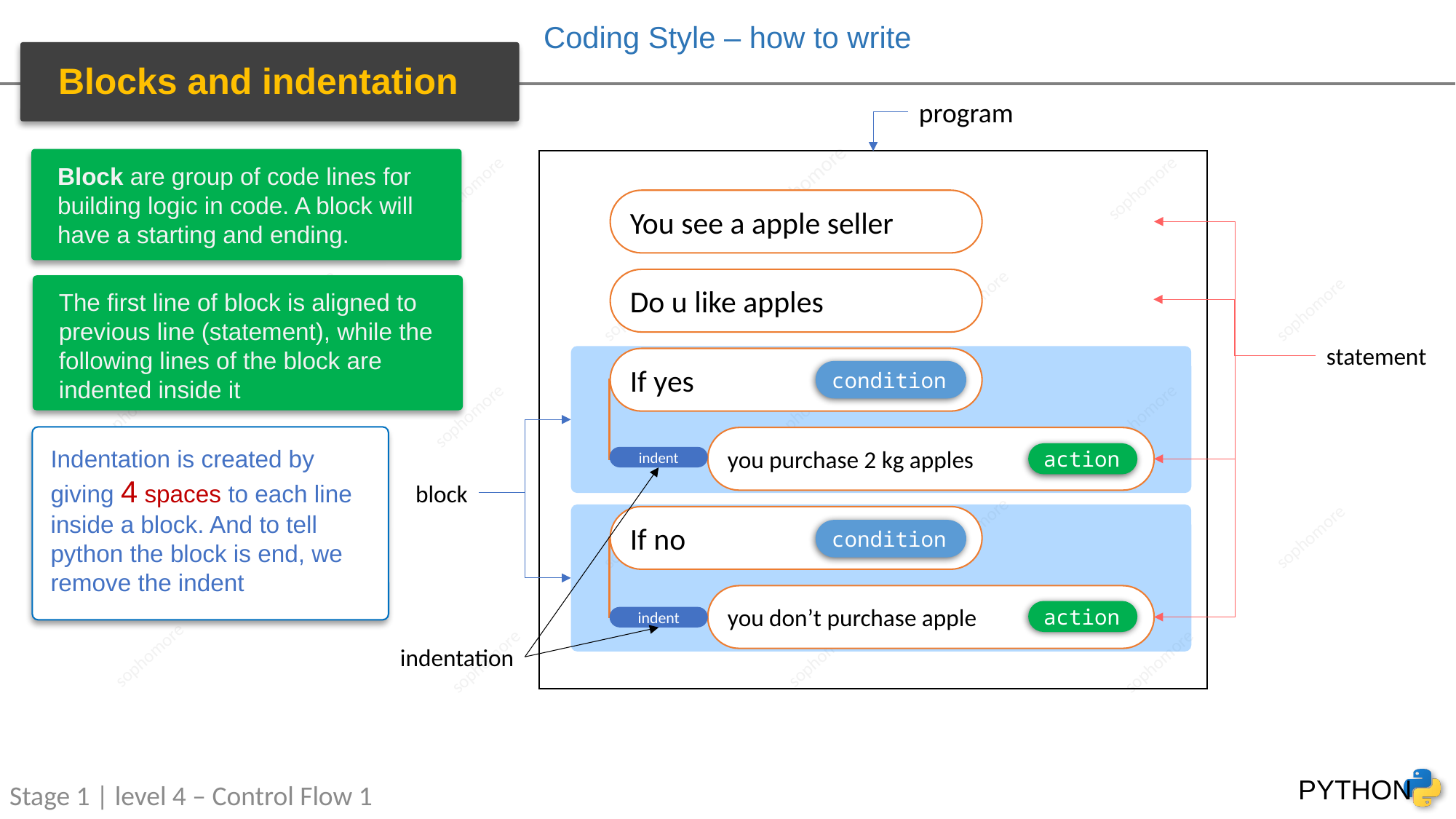

# Coding Style – how to write

Blocks and indentation
program

Block are group of code lines for building logic in code. A block will have a starting and ending.

You see a apple seller

Do u like apples

The first line of block is aligned to previous line (statement), while the following lines of the block are indented inside it
statement

If yes
condition

you purchase 2 kg apples
Indentation is created by giving 4 spaces to each line inside a block. And to tell python the block is end, we remove the indent
action
indent
block

If no
condition
you don’t purchase apple
action
indent
indentation
Stage 1 | level 4 – Control Flow 1